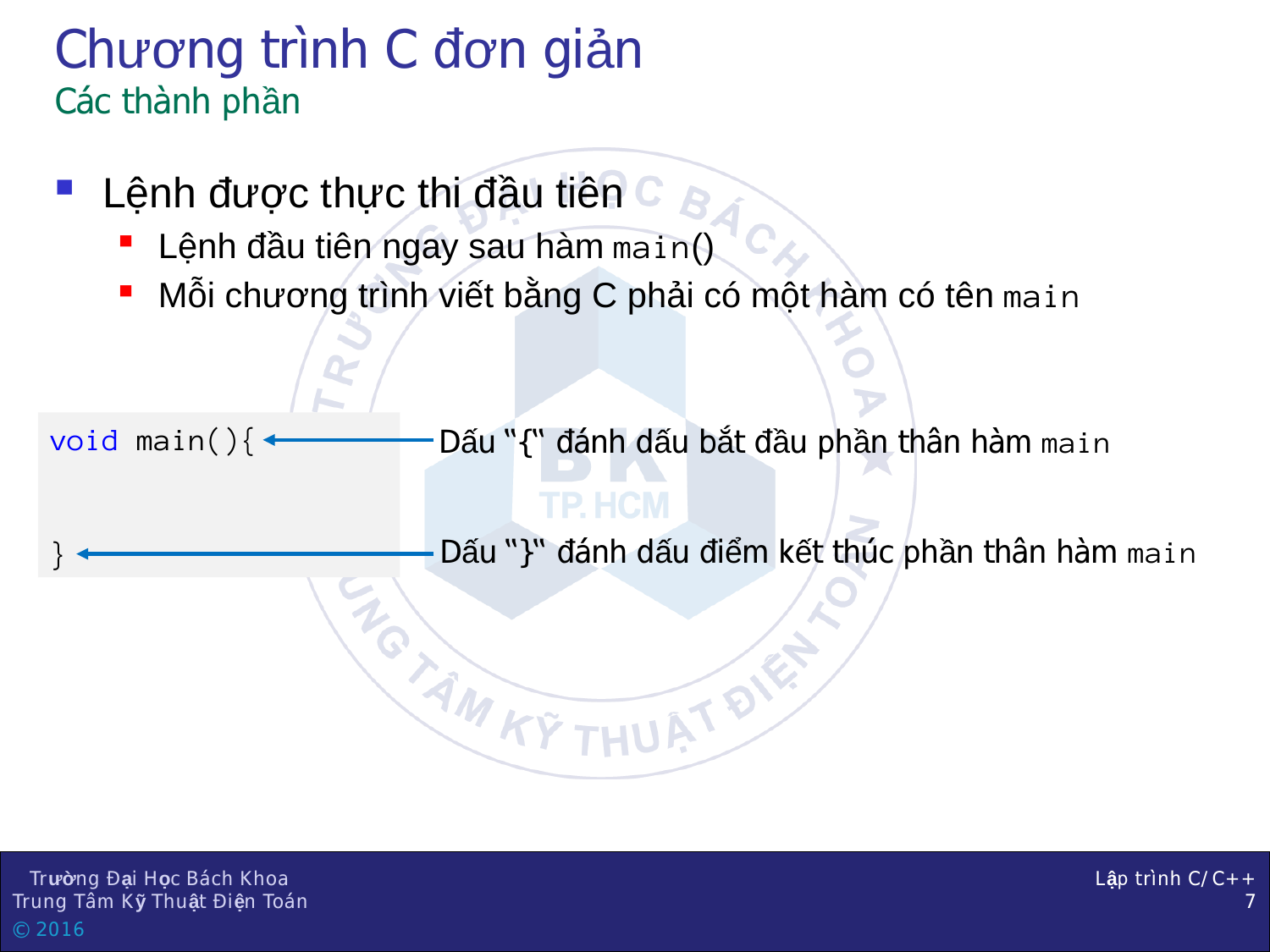

# Chương trình C đơn giản Các thành phần
Lệnh được thực thi đầu tiên
Lệnh đầu tiên ngay sau hàm main()
Mỗi chương trình viết bằng C phải có một hàm có tên main

void main(){

}
Dấu “{“ đánh dấu bắt đầu phần thân hàm main
Dấu “}“ đánh dấu điểm kết thúc phần thân hàm main